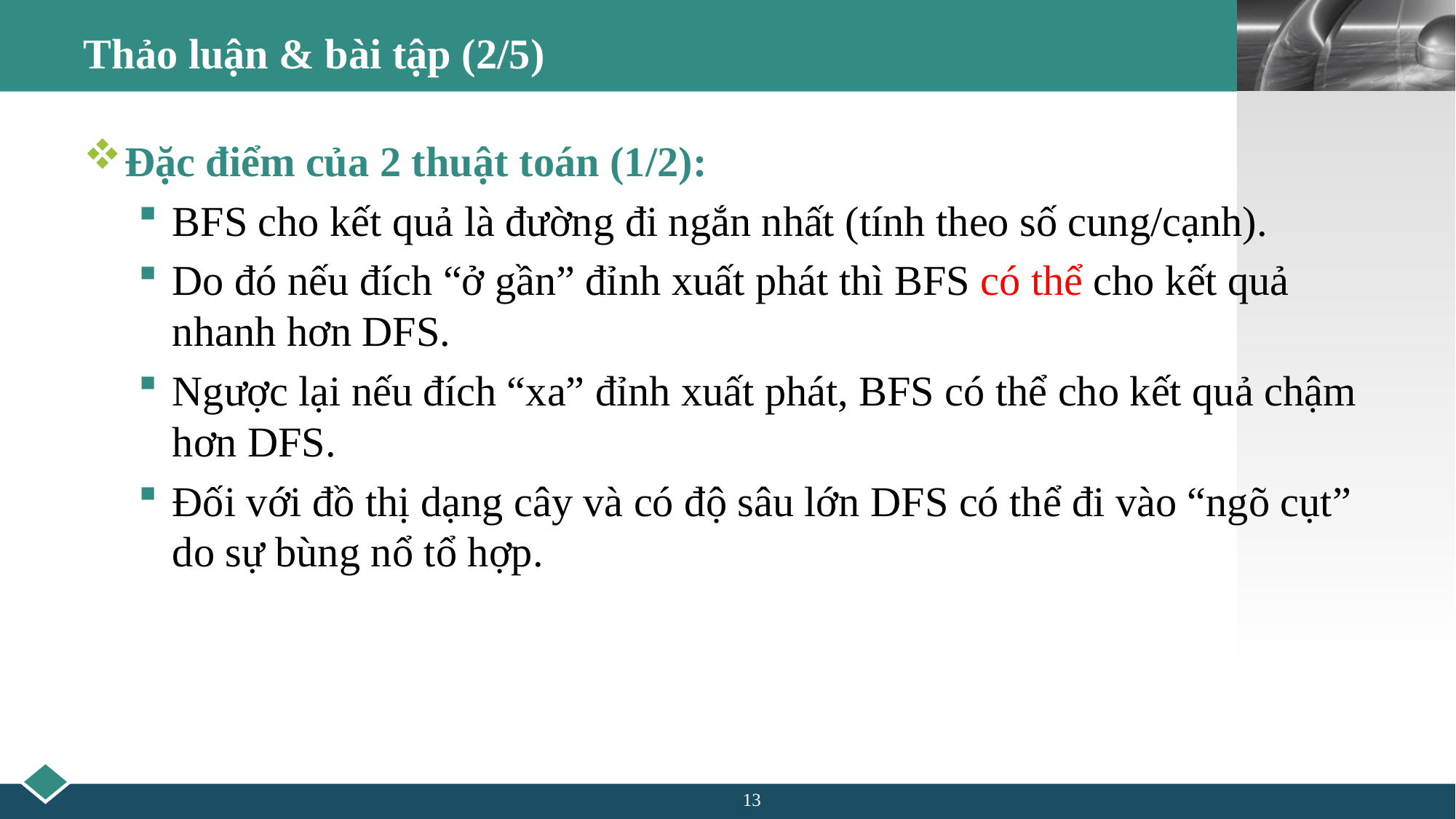

# Thảo luận & bài tập (2/5)
Đặc điểm của 2 thuật toán (1/2):
BFS cho kết quả là đường đi ngắn nhất (tính theo số cung/cạnh).
Do đó nếu đích “ở gần” đỉnh xuất phát thì BFS có thể cho kết quả nhanh hơn DFS.
Ngược lại nếu đích “xa” đỉnh xuất phát, BFS có thể cho kết quả chậm hơn DFS.
Đối với đồ thị dạng cây và có độ sâu lớn DFS có thể đi vào “ngõ cụt” do sự bùng nổ tổ hợp.

13